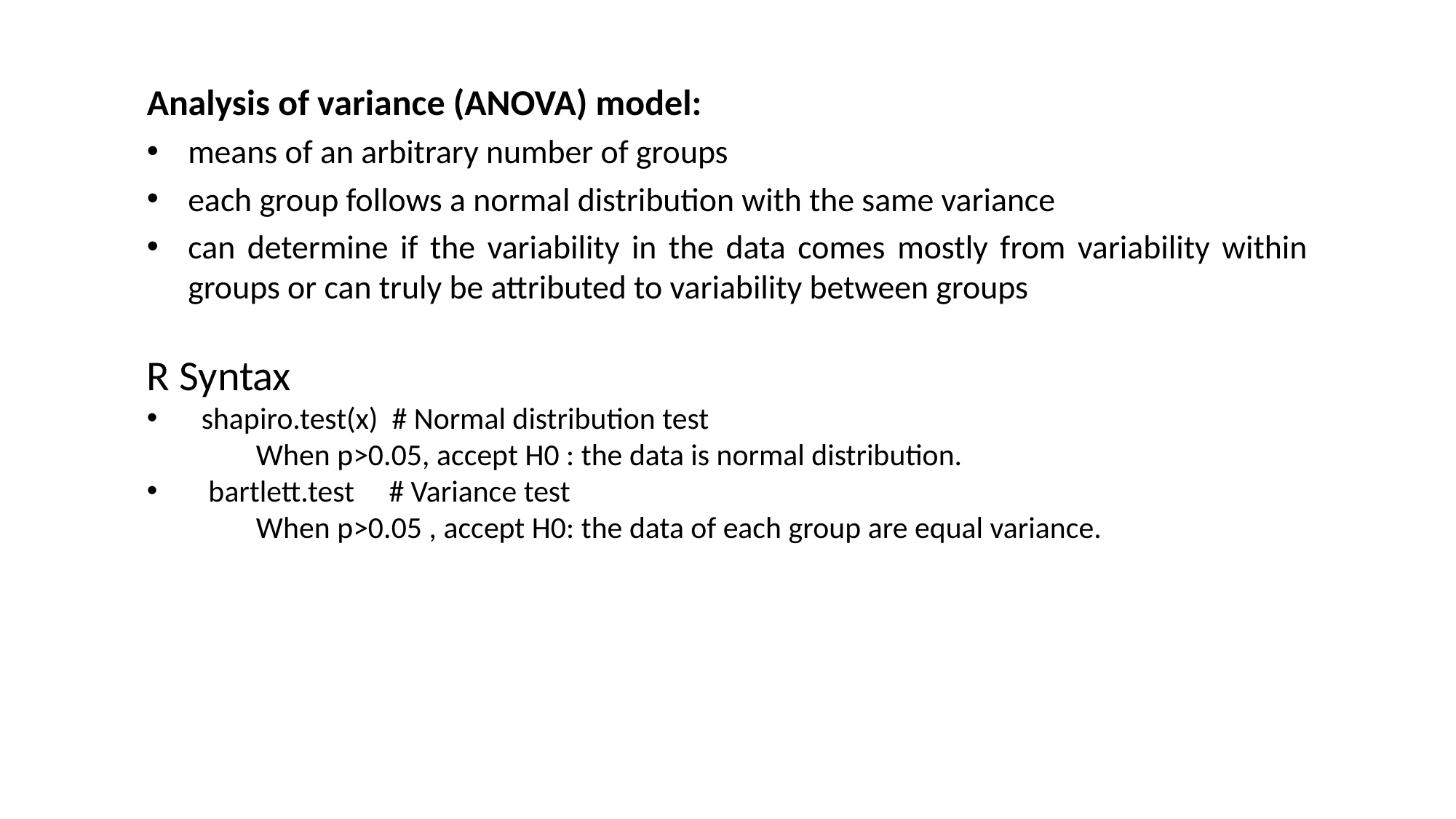

Analysis of variance (ANOVA) model:
means of an arbitrary number of groups
each group follows a normal distribution with the same variance
can determine if the variability in the data comes mostly from variability within groups or can truly be attributed to variability between groups
R Syntax
shapiro.test(x)  # Normal distribution test
 	When p>0.05, accept H0 : the data is normal distribution.
 bartlett.test     # Variance test
	When p>0.05 , accept H0: the data of each group are equal variance.